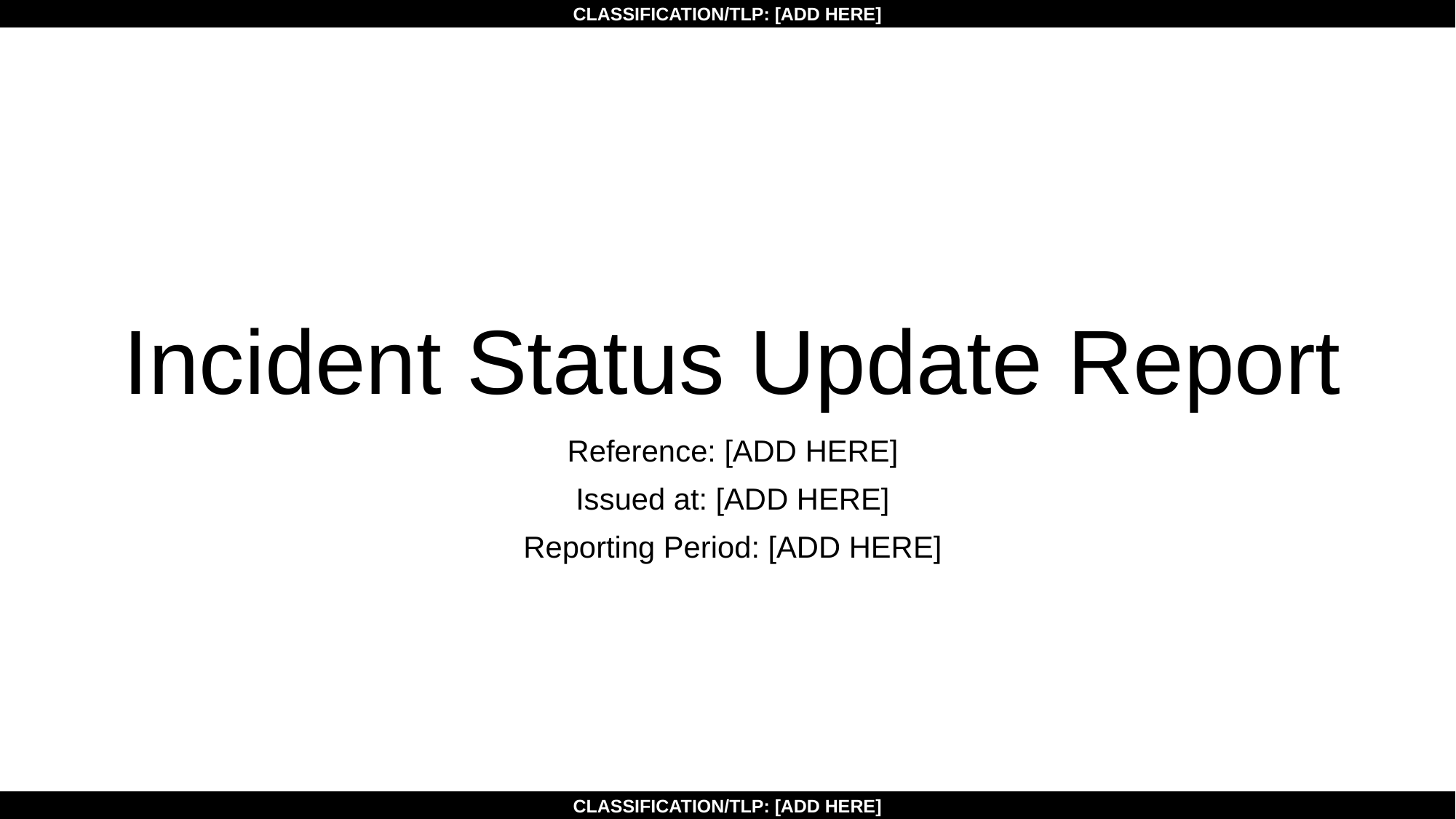

# Incident Status Update Report
Reference: [ADD HERE]
Issued at: [ADD HERE]
Reporting Period: [ADD HERE]